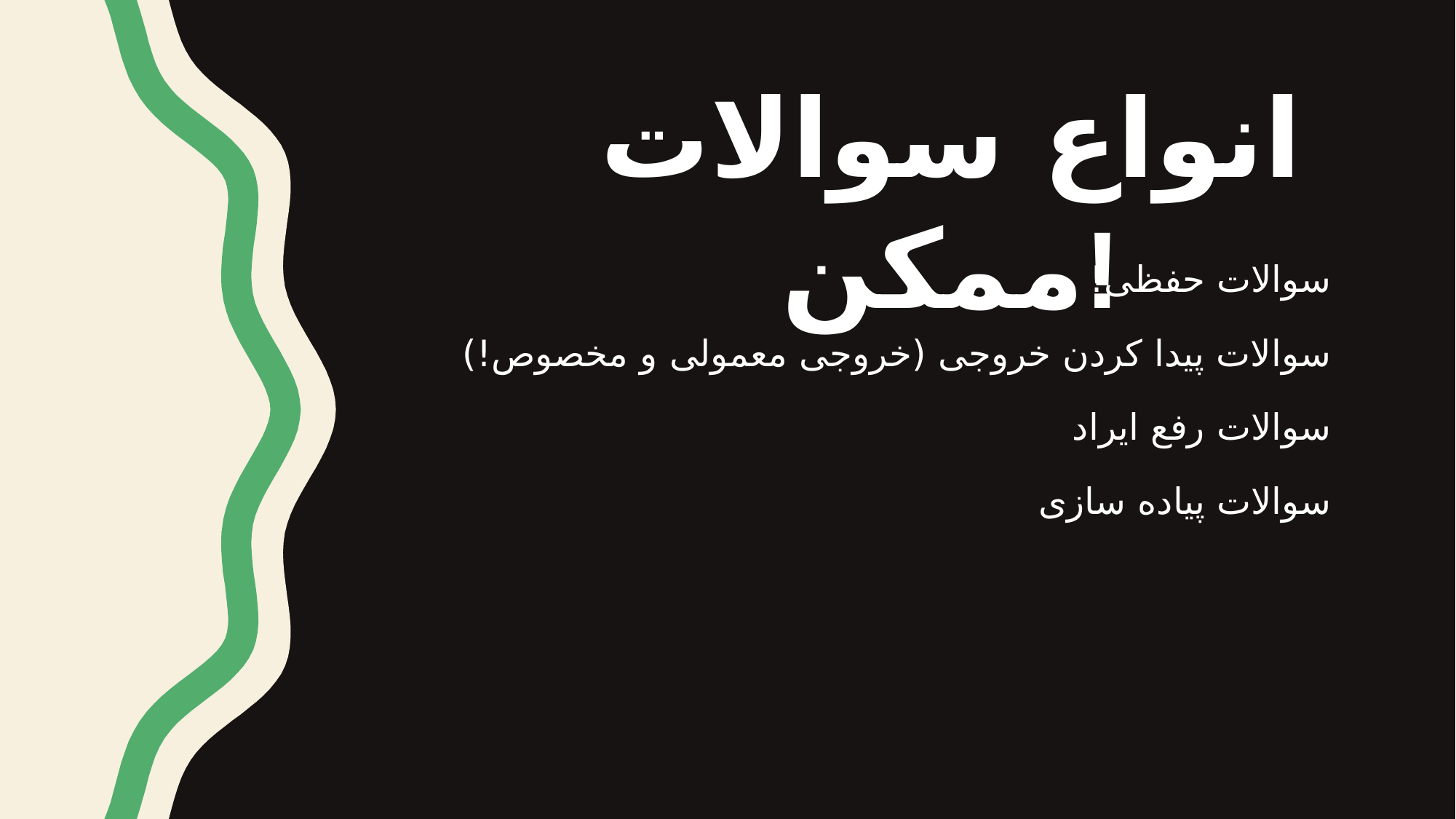

انواع سوالات ممکن!

سوالات حفظی!
سوالات پیدا کردن خروجی (خروجی معمولی و مخصوص!)
سوالات رفع ایراد
سوالات پیاده سازی